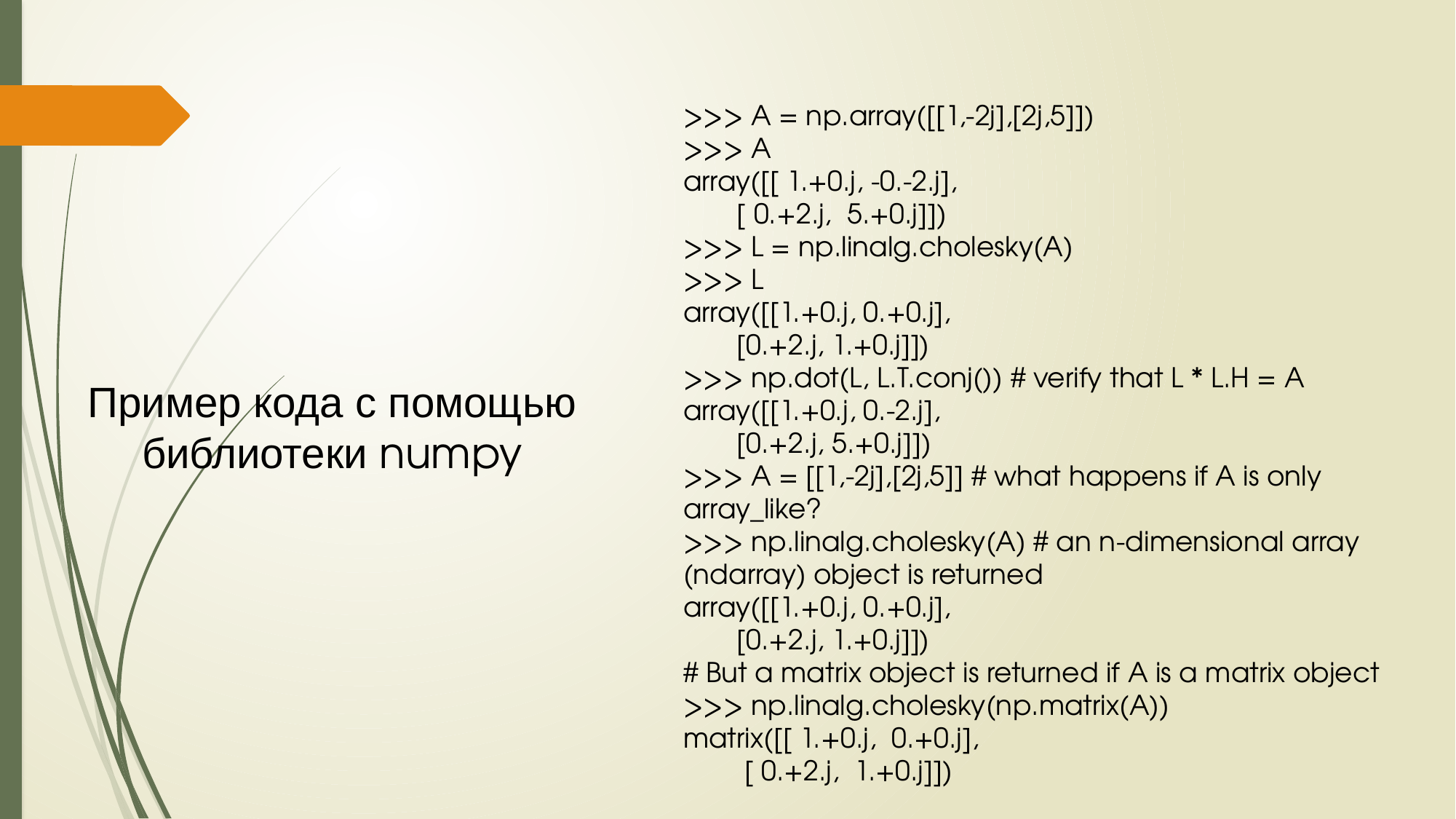

>>> A = np.array([[1,-2j],[2j,5]])
>>> A
array([[ 1.+0.j, -0.-2.j],
       [ 0.+2.j,  5.+0.j]])
>>> L = np.linalg.cholesky(A)
>>> L
array([[1.+0.j, 0.+0.j],
       [0.+2.j, 1.+0.j]])
>>> np.dot(L, L.T.conj()) # verify that L * L.H = A
array([[1.+0.j, 0.-2.j],
       [0.+2.j, 5.+0.j]])
>>> A = [[1,-2j],[2j,5]] # what happens if A is only array_like?
>>> np.linalg.cholesky(A) # an n-dimensional array (ndarray) object is returned
array([[1.+0.j, 0.+0.j],
       [0.+2.j, 1.+0.j]])
# But a matrix object is returned if A is a matrix object
>>> np.linalg.cholesky(np.matrix(A))
matrix([[ 1.+0.j,  0.+0.j],
        [ 0.+2.j,  1.+0.j]])
# Пример кода с помощью библиотеки numpy